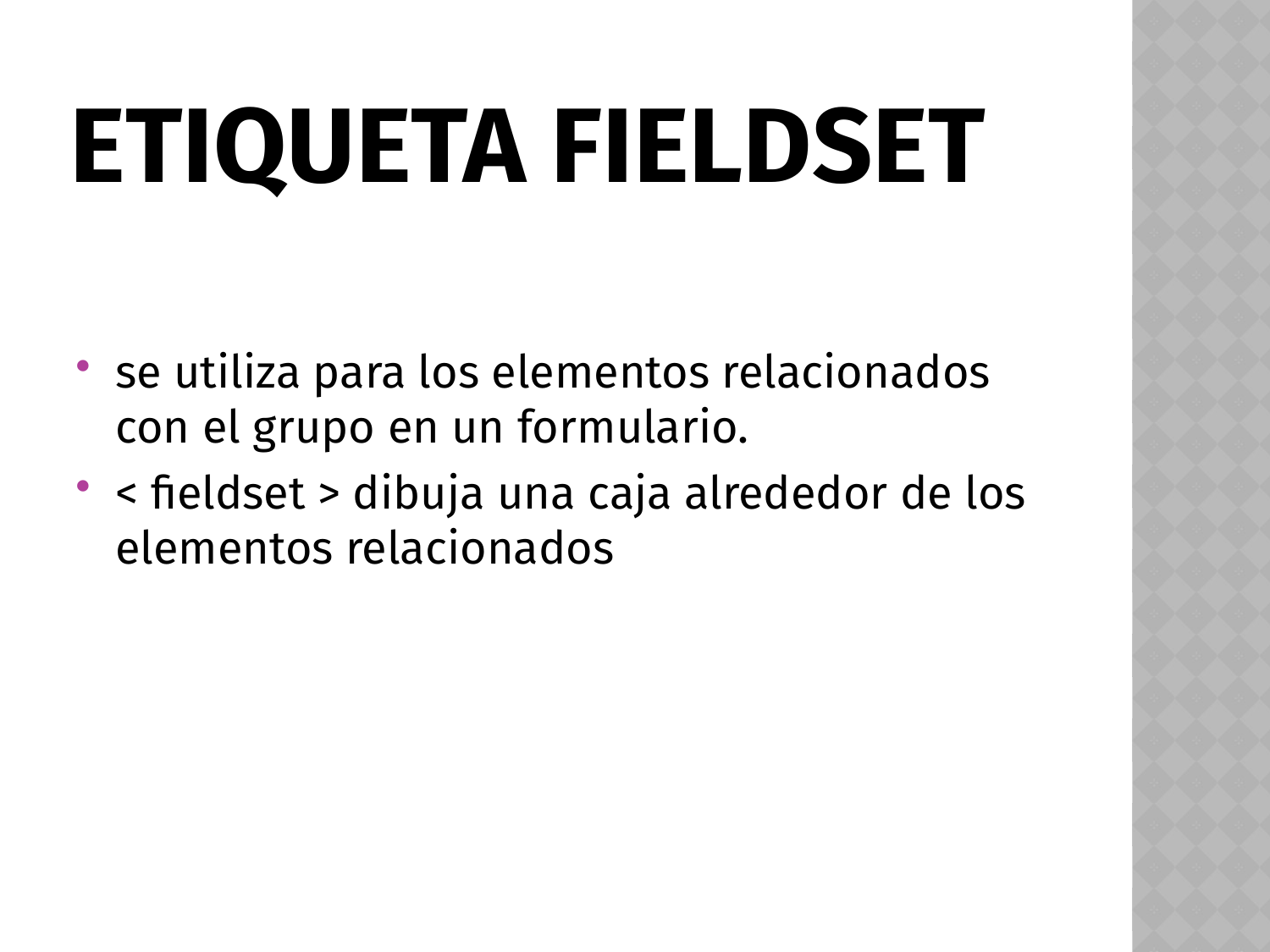

# ETIQUETA FIELDSET
se utiliza para los elementos relacionados con el grupo en un formulario.
< fieldset > dibuja una caja alrededor de los elementos relacionados